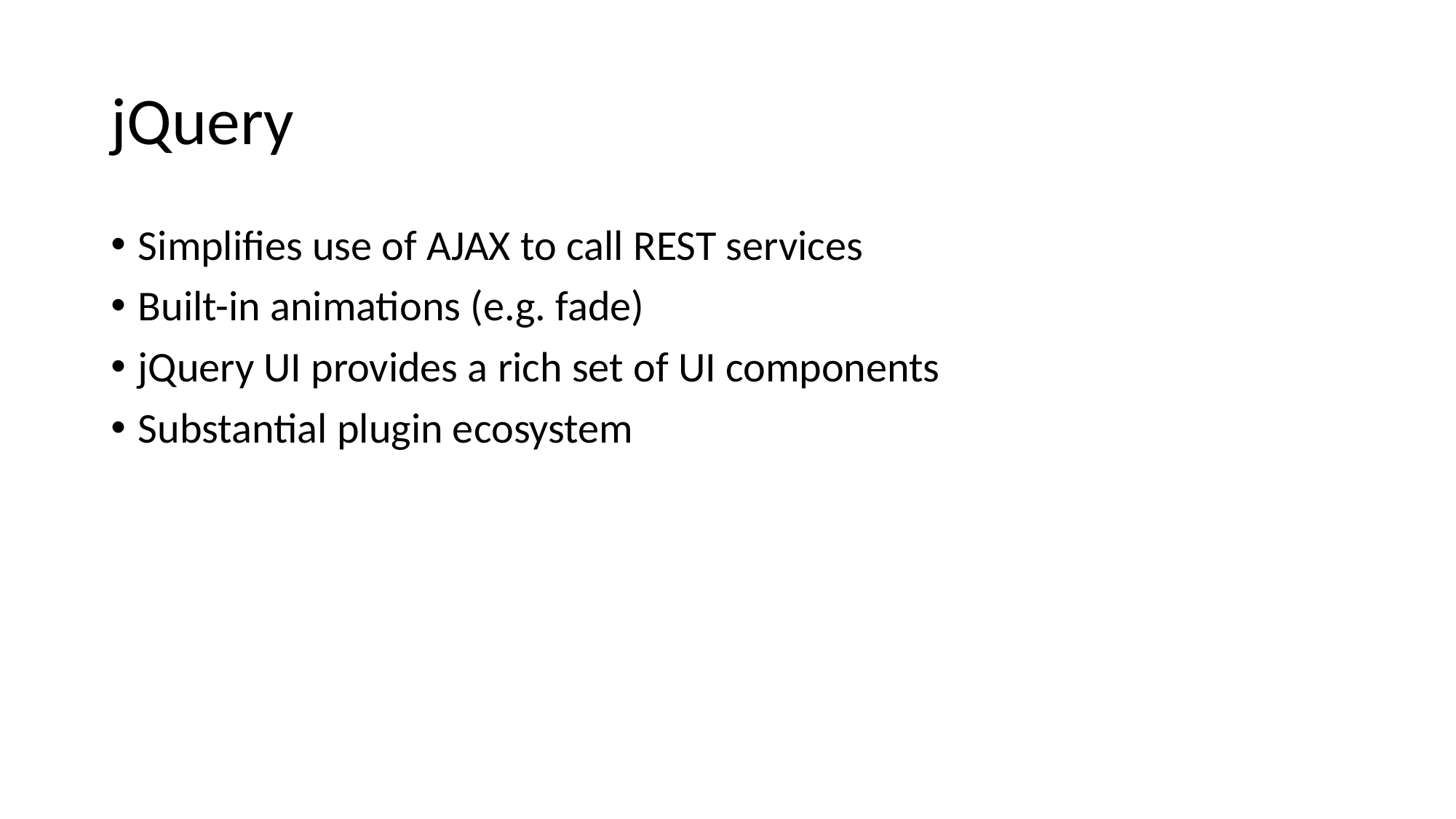

# jQuery
Simplifies use of AJAX to call REST services
Built-in animations (e.g. fade)
jQuery UI provides a rich set of UI components
Substantial plugin ecosystem